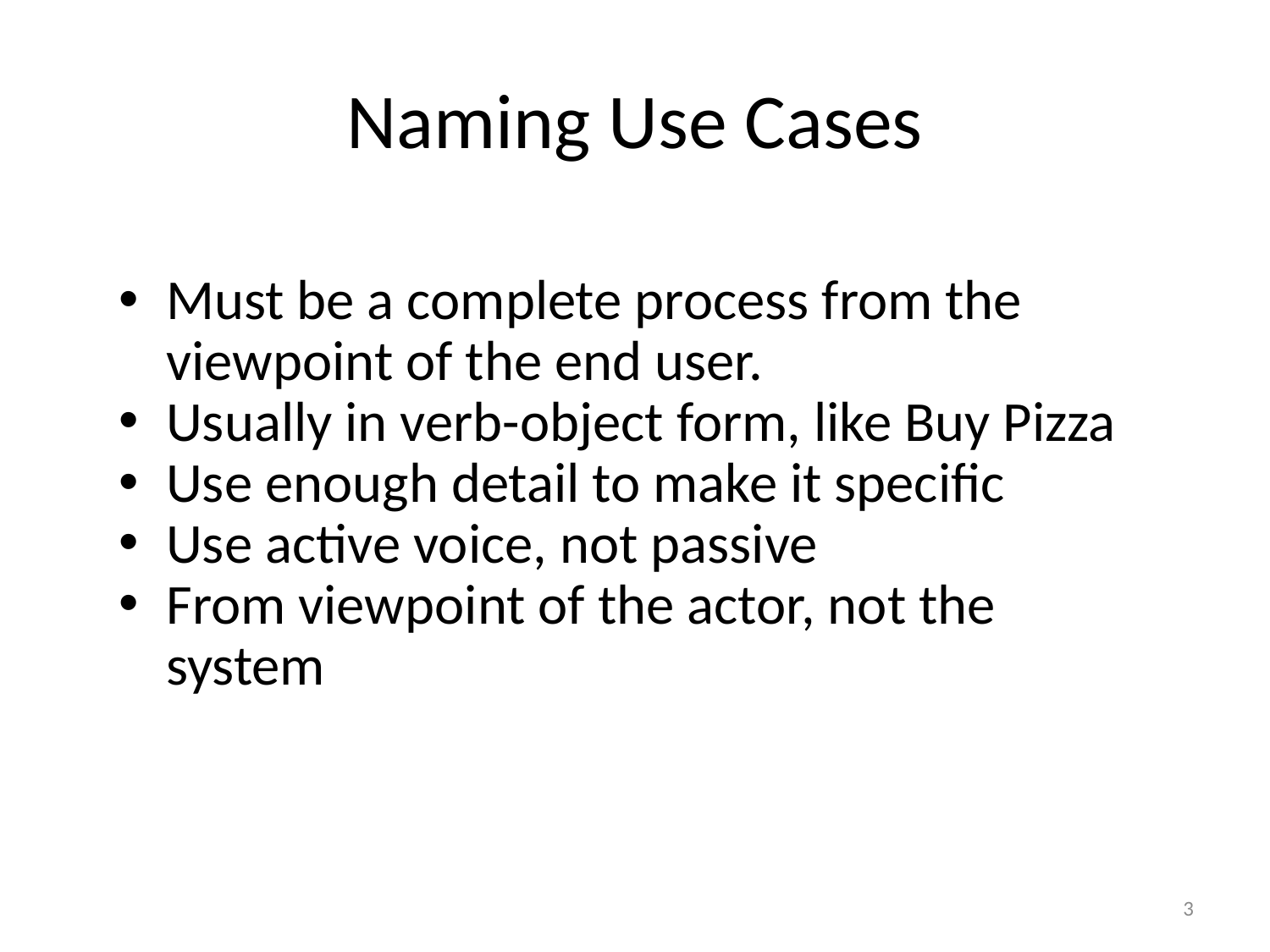

# Naming Use Cases
Must be a complete process from the viewpoint of the end user.
Usually in verb-object form, like Buy Pizza
Use enough detail to make it specific
Use active voice, not passive
From viewpoint of the actor, not the system

3